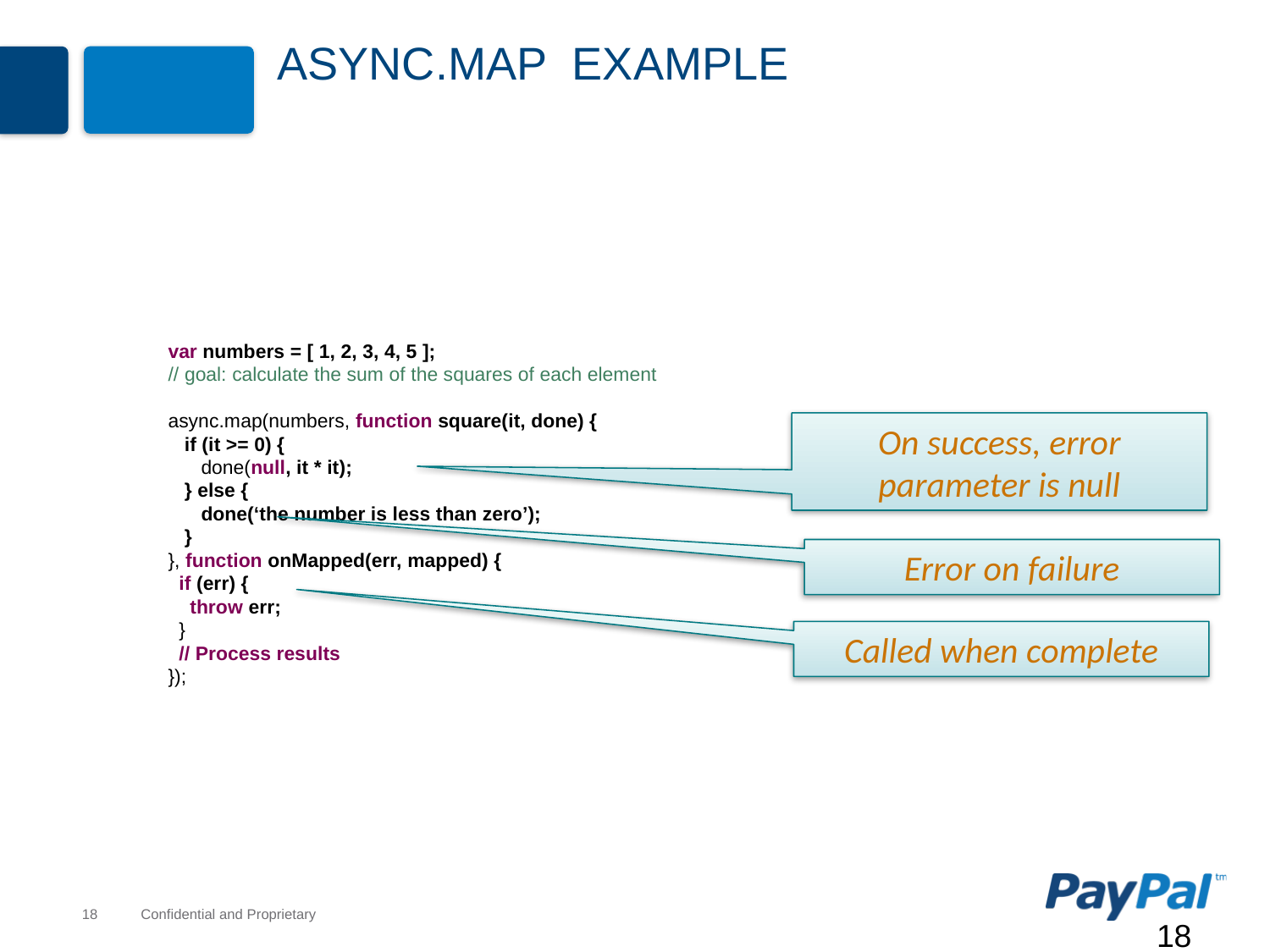

# async.map  Example
var numbers = [ 1, 2, 3, 4, 5 ];
// goal: calculate the sum of the squares of each element

async.map(numbers, function square(it, done) {
   if (it >= 0) {
      done(null, it * it);
   } else {
      done(‘the number is less than zero’);
   }
}, function onMapped(err, mapped) {
  if (err) {
    throw err;
  }
  // Process results
});
On success, error parameter is null
Error on failure
Called when complete
18